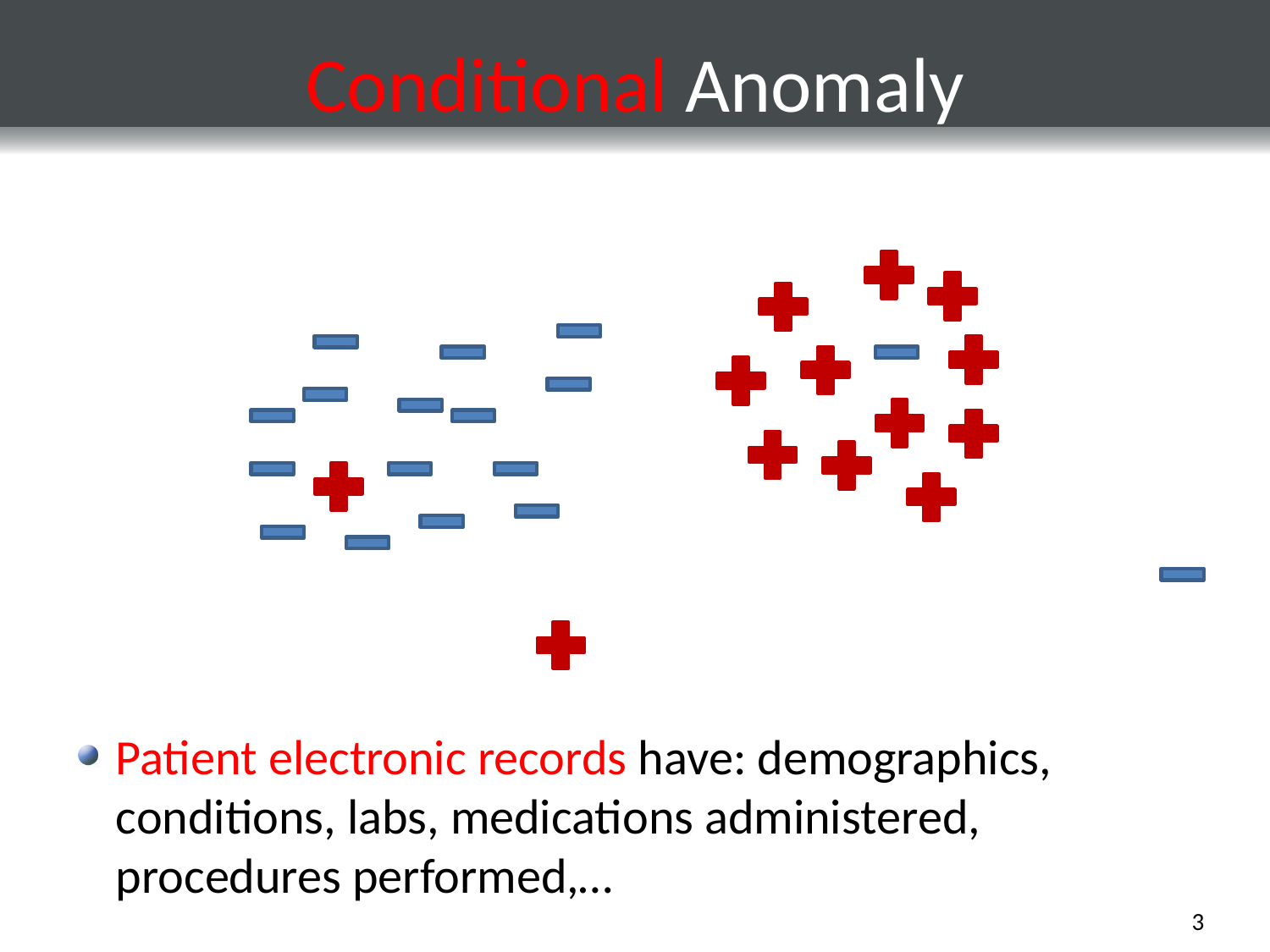

# Conditional Anomaly

Patient electronic records have: demographics, conditions, labs, medications administered, procedures performed,…

3